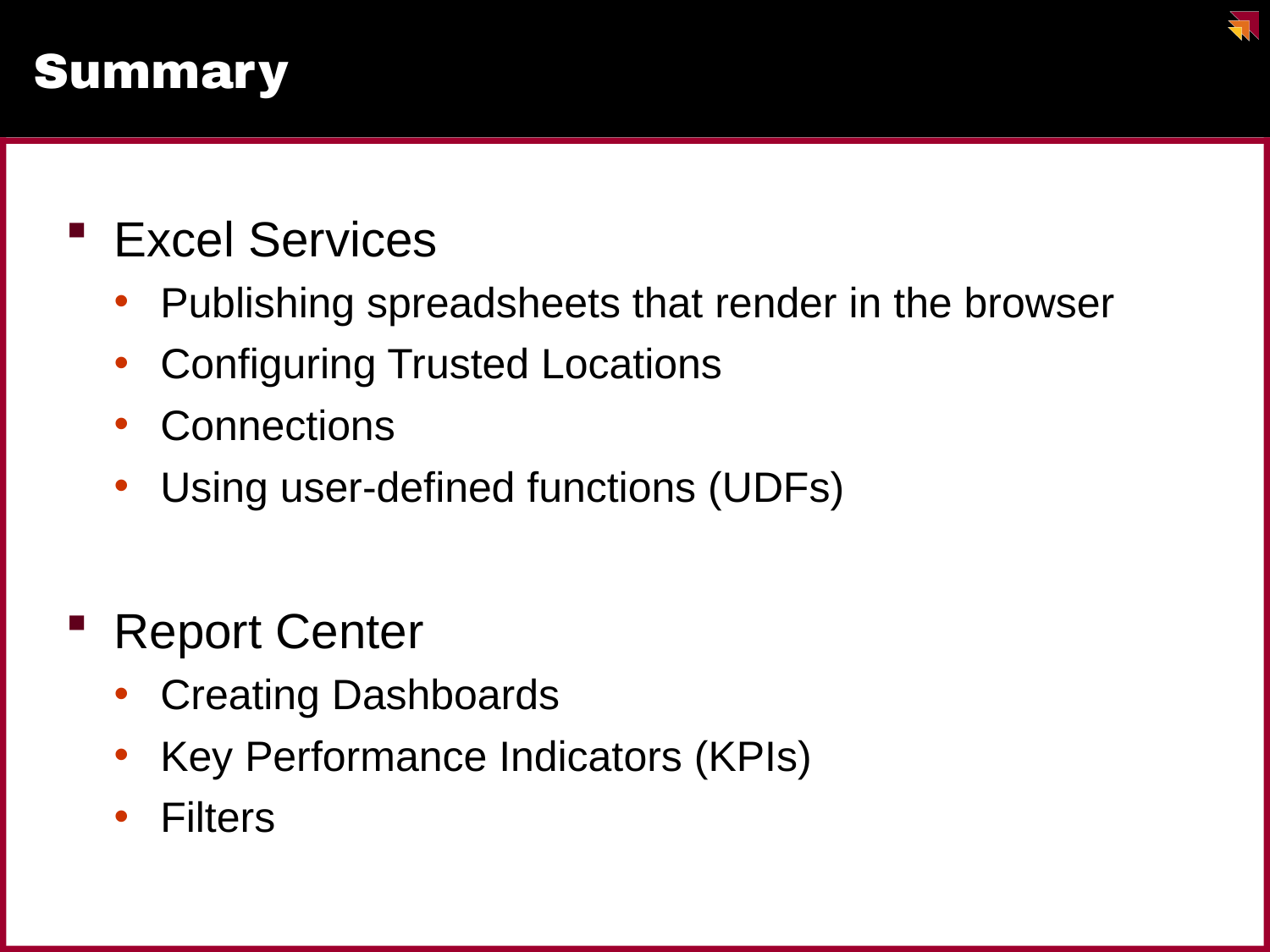

# Summary
Excel Services
Publishing spreadsheets that render in the browser
Configuring Trusted Locations
Connections
Using user-defined functions (UDFs)

Report Center
Creating Dashboards
Key Performance Indicators (KPIs)
Filters